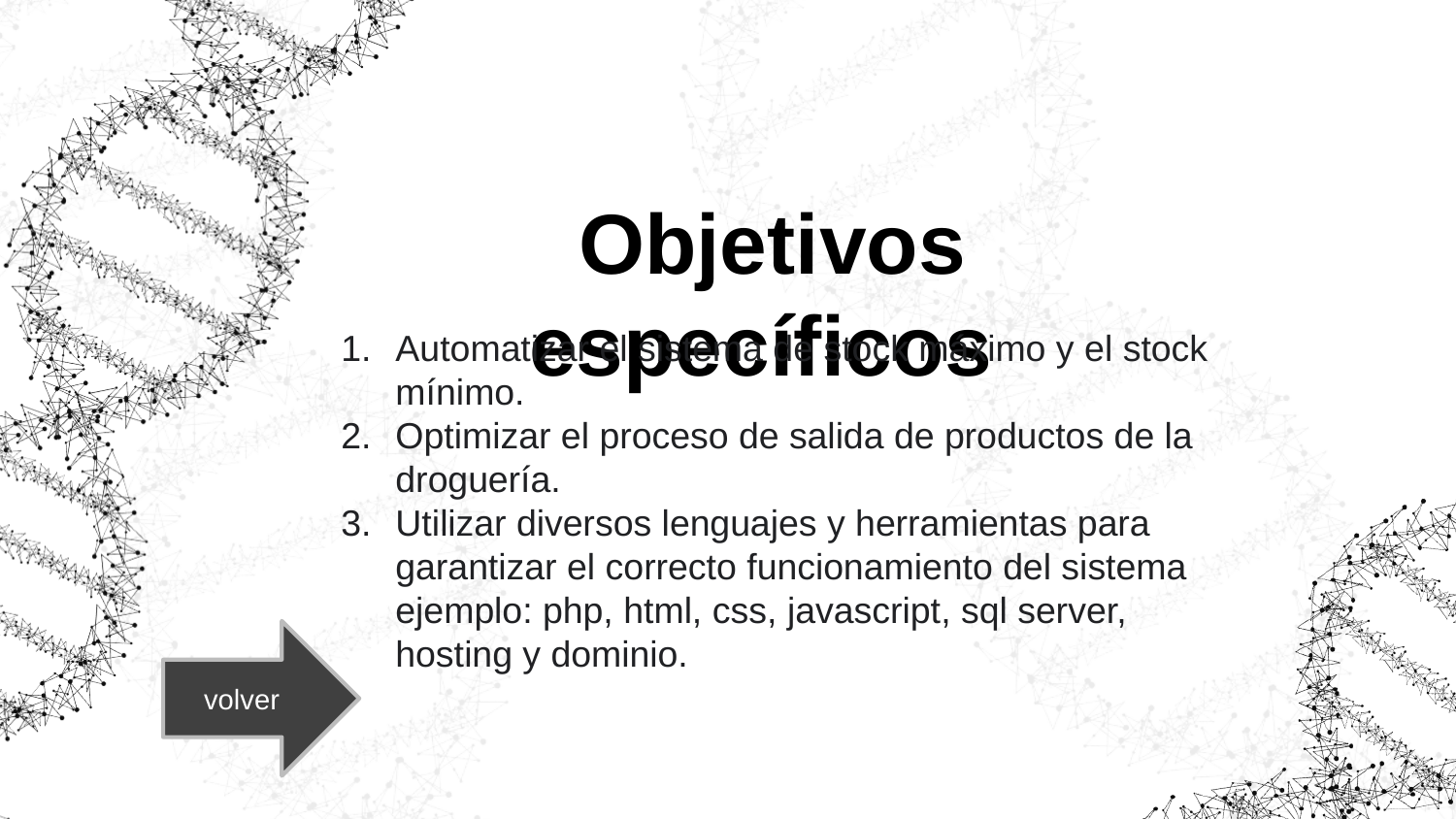

# Objetivos específicos
Automatizar el sistema de stock máximo y el stock mínimo.
Optimizar el proceso de salida de productos de la droguería.
Utilizar diversos lenguajes y herramientas para garantizar el correcto funcionamiento del sistema ejemplo: php, html, css, javascript, sql server, hosting y dominio.

volver